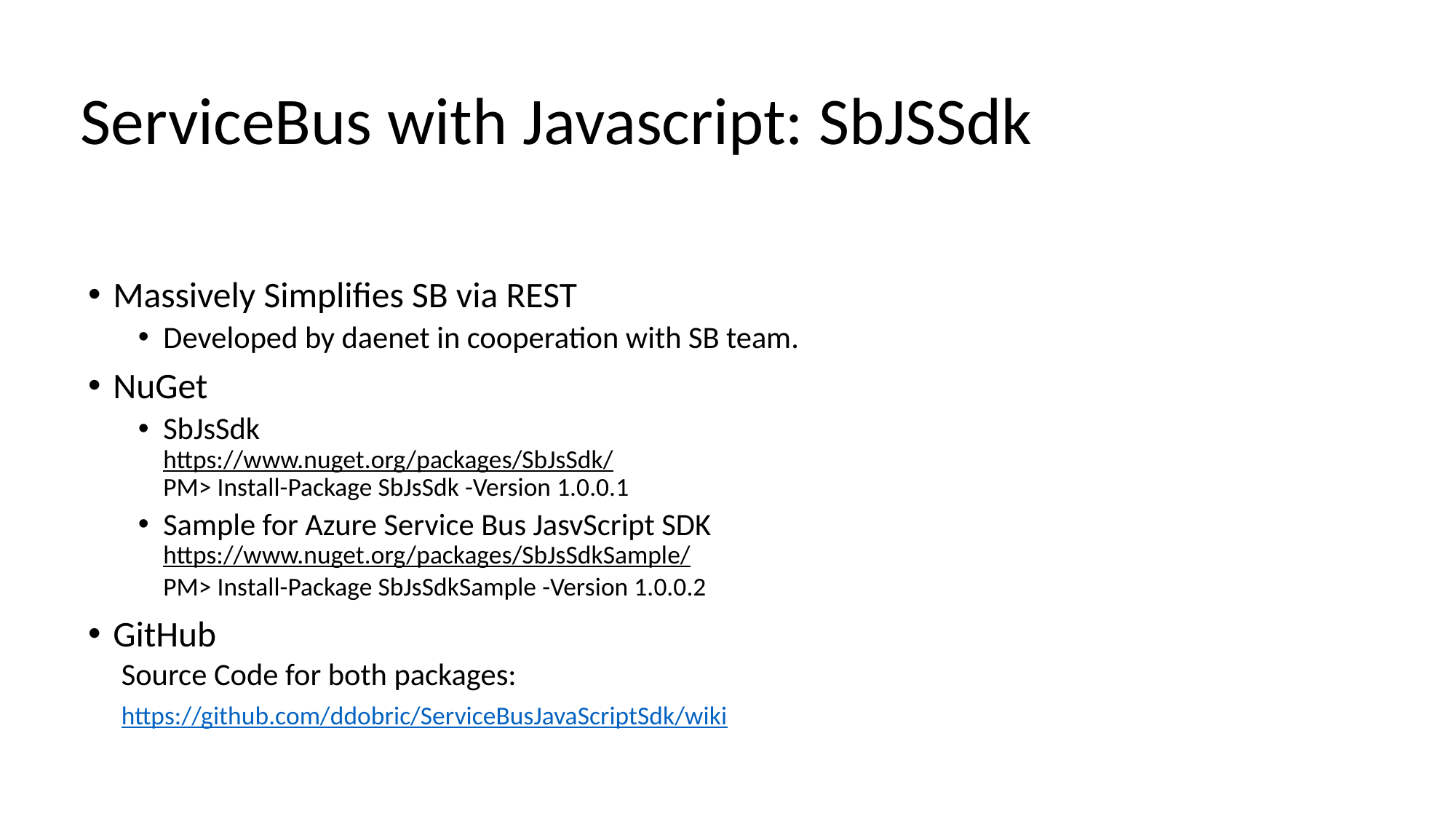

# ServiceBus with Javascript: SbJSSdk

Massively Simplifies SB via REST
Developed by daenet in cooperation with SB team.
NuGet
SbJsSdk
https://www.nuget.org/packages/SbJsSdk/
PM> Install-Package SbJsSdk -Version 1.0.0.1
Sample for Azure Service Bus JasvScript SDK
https://www.nuget.org/packages/SbJsSdkSample/
PM> Install-Package SbJsSdkSample -Version 1.0.0.2
GitHub
 Source Code for both packages:
 https://github.com/ddobric/ServiceBusJavaScriptSdk/wiki